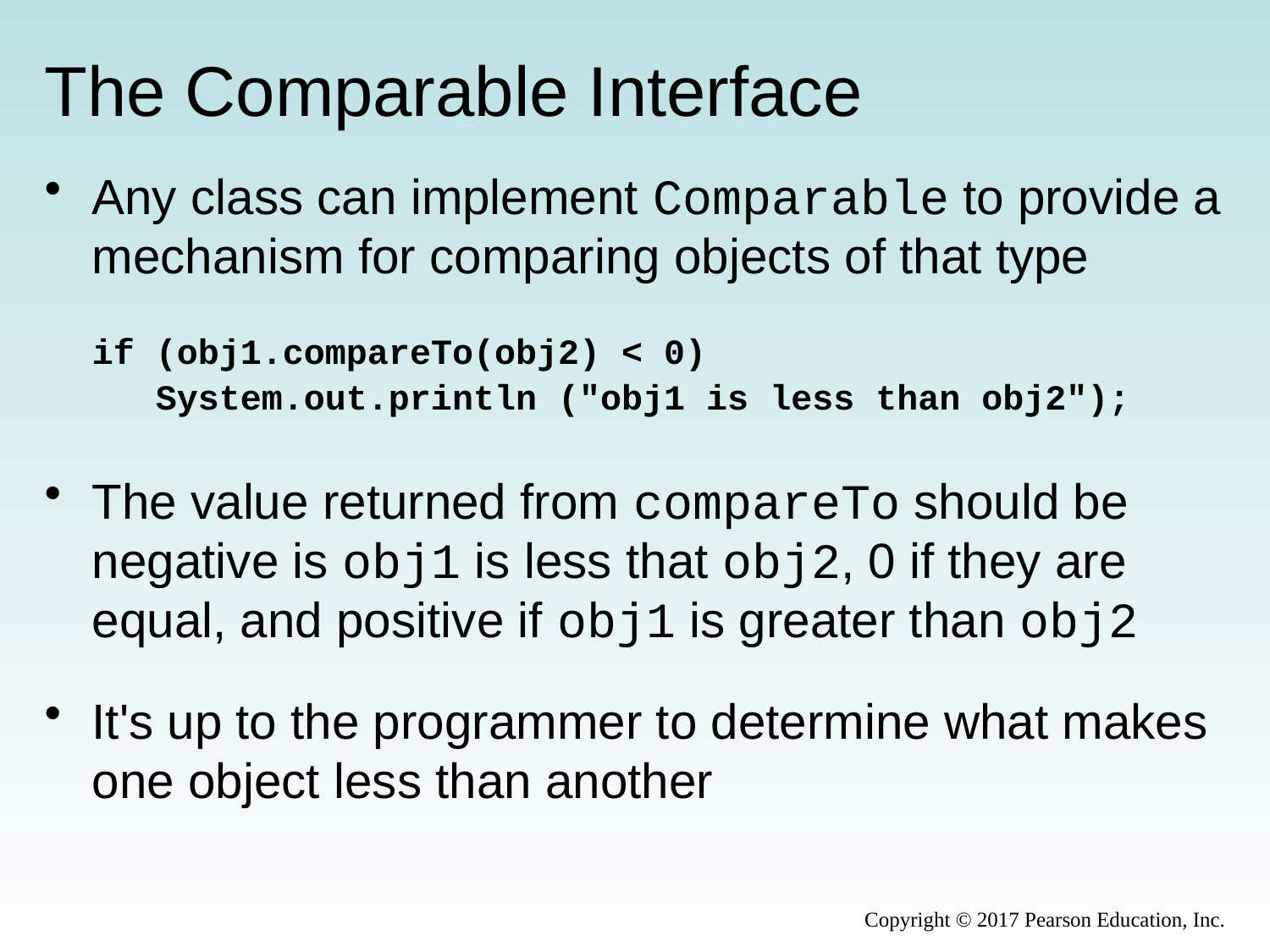

# The Comparable Interface
Any class can implement Comparable to provide a mechanism for comparing objects of that type
	if (obj1.compareTo(obj2) < 0)
	   System.out.println ("obj1 is less than obj2");
The value returned from compareTo should be negative is obj1 is less that obj2, 0 if they are equal, and positive if obj1 is greater than obj2
It's up to the programmer to determine what makes one object less than another
Copyright © 2017 Pearson Education, Inc.